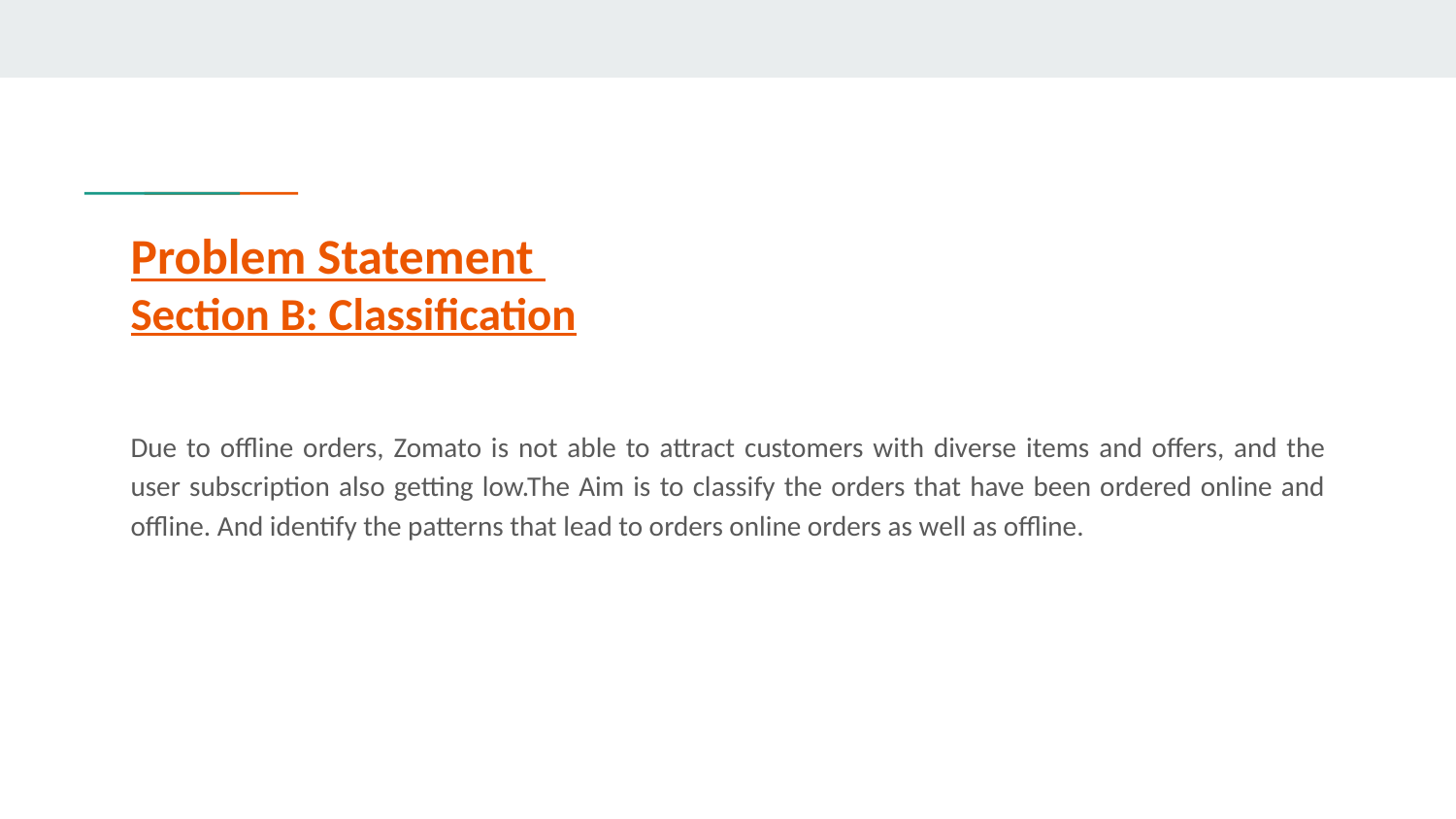

# Problem Statement
Section B: Classification

Due to offline orders, Zomato is not able to attract customers with diverse items and offers, and the user subscription also getting low.The Aim is to classify the orders that have been ordered online and offline. And identify the patterns that lead to orders online orders as well as offline.